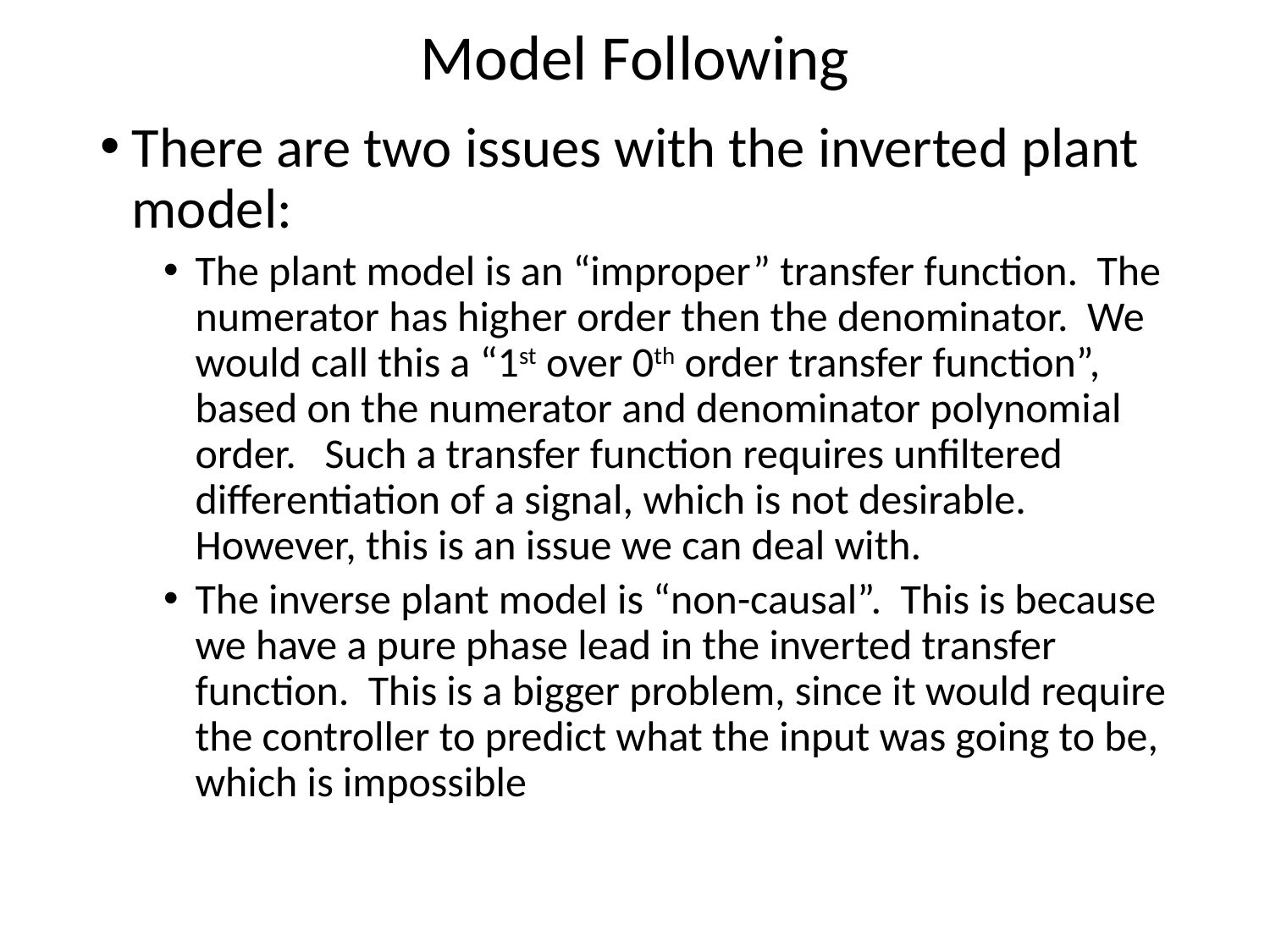

# Model Following
There are two issues with the inverted plant model:
The plant model is an “improper” transfer function.  The numerator has higher order then the denominator.  We would call this a “1st over 0th order transfer function”, based on the numerator and denominator polynomial order.   Such a transfer function requires unfiltered differentiation of a signal, which is not desirable. However, this is an issue we can deal with.
The inverse plant model is “non-causal”.  This is because we have a pure phase lead in the inverted transfer function.  This is a bigger problem, since it would require the controller to predict what the input was going to be, which is impossible